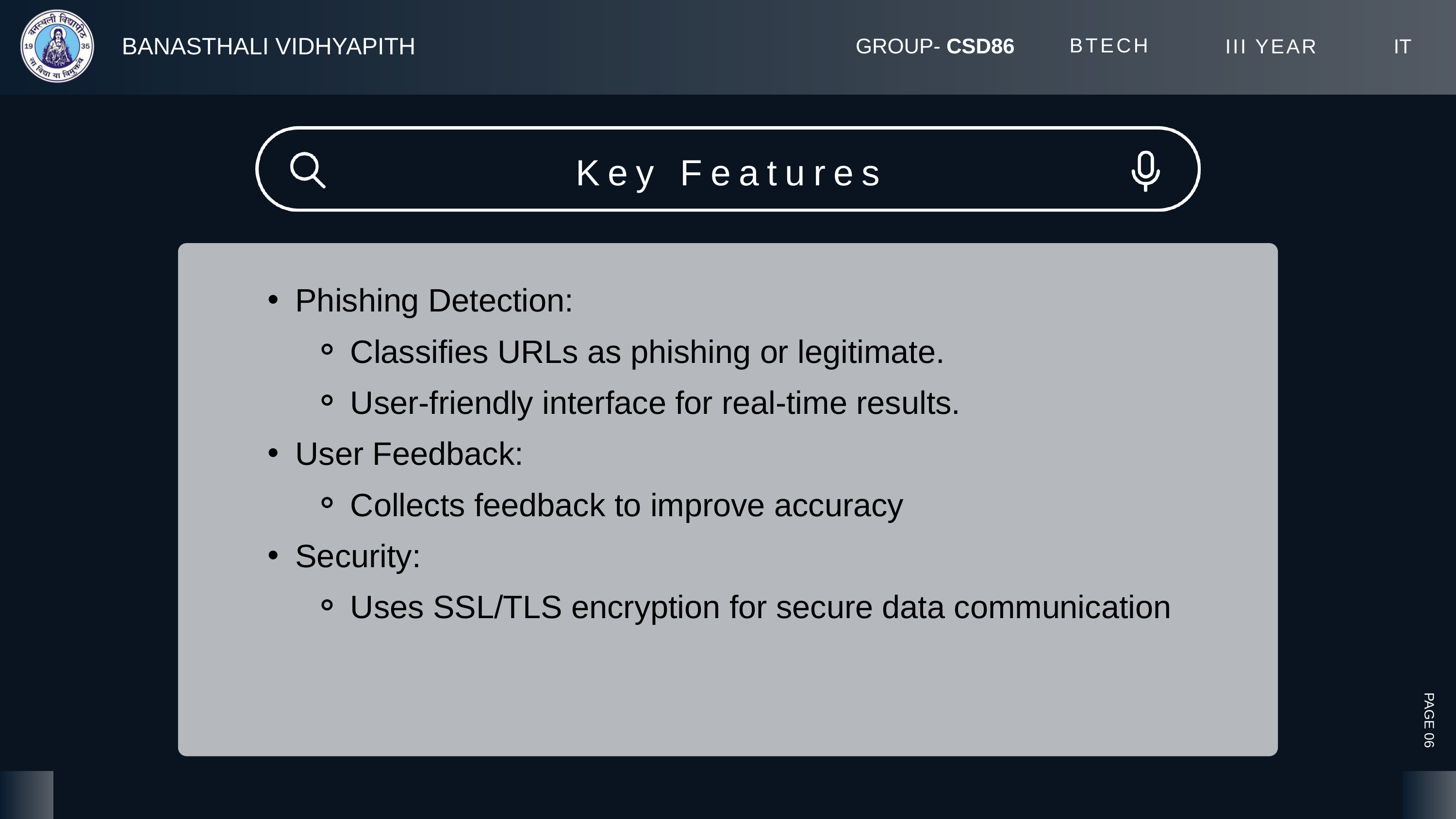

BTECH
BANASTHALI VIDHYAPITH
GROUP- CSD86
III YEAR
IT

Key Features

Phishing Detection:
Classifies URLs as phishing or legitimate.
User-friendly interface for real-time results.
User Feedback:
Collects feedback to improve accuracy​
Security:
Uses SSL/TLS encryption for secure data communication​

PAGE 06